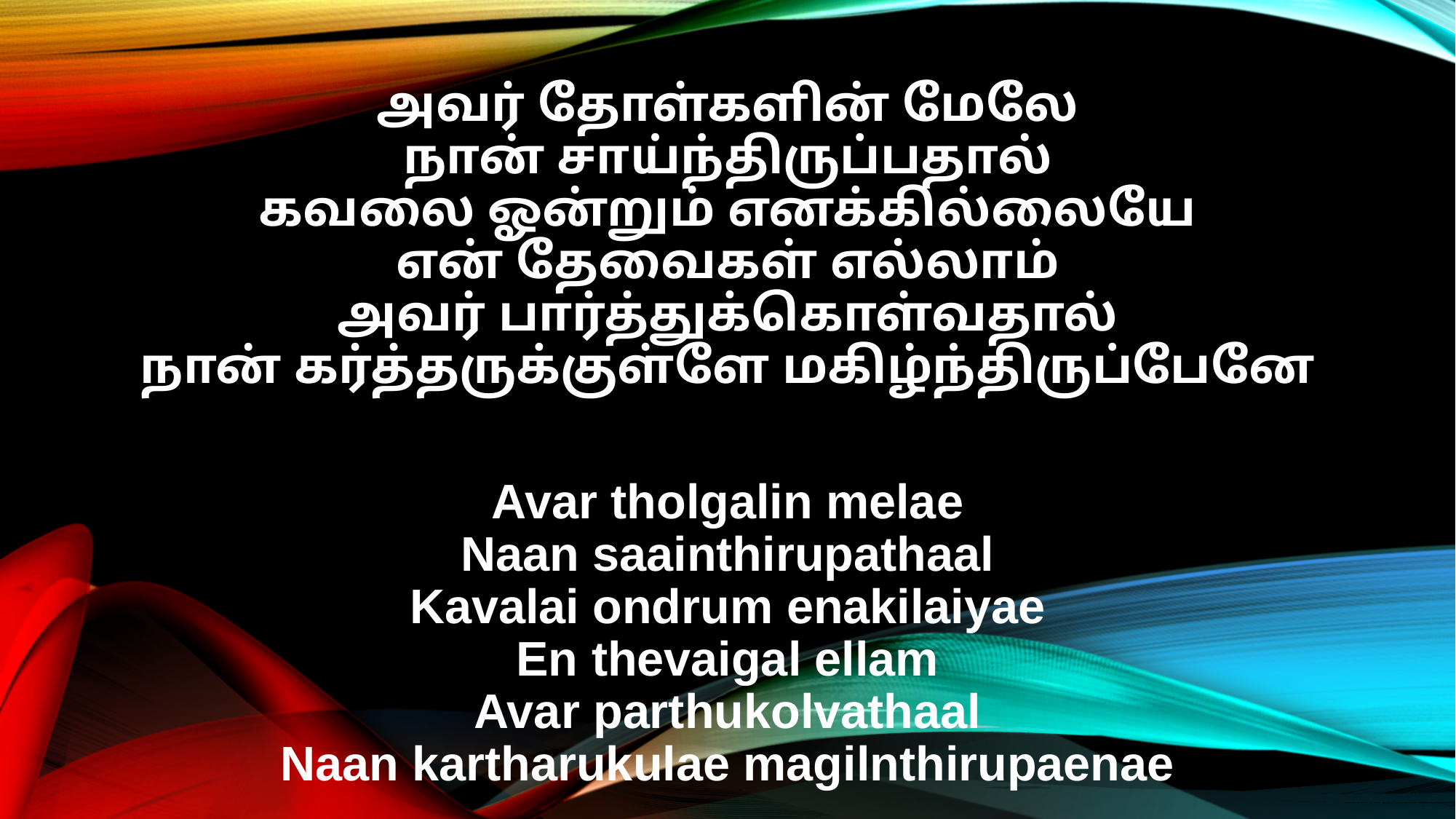

அவர் தோள்களின் மேலே
நான் சாய்ந்திருப்பதால்
கவலை ஓன்றும் எனக்கில்லையே
என் தேவைகள் எல்லாம்
அவர் பார்த்துக்கொள்வதால்
நான் கர்த்தருக்குள்ளே மகிழ்ந்திருப்பேனே

Avar tholgalin melae
Naan saainthirupathaal
Kavalai ondrum enakilaiyae
En thevaigal ellam
Avar parthukolvathaal
Naan kartharukulae magilnthirupaenae